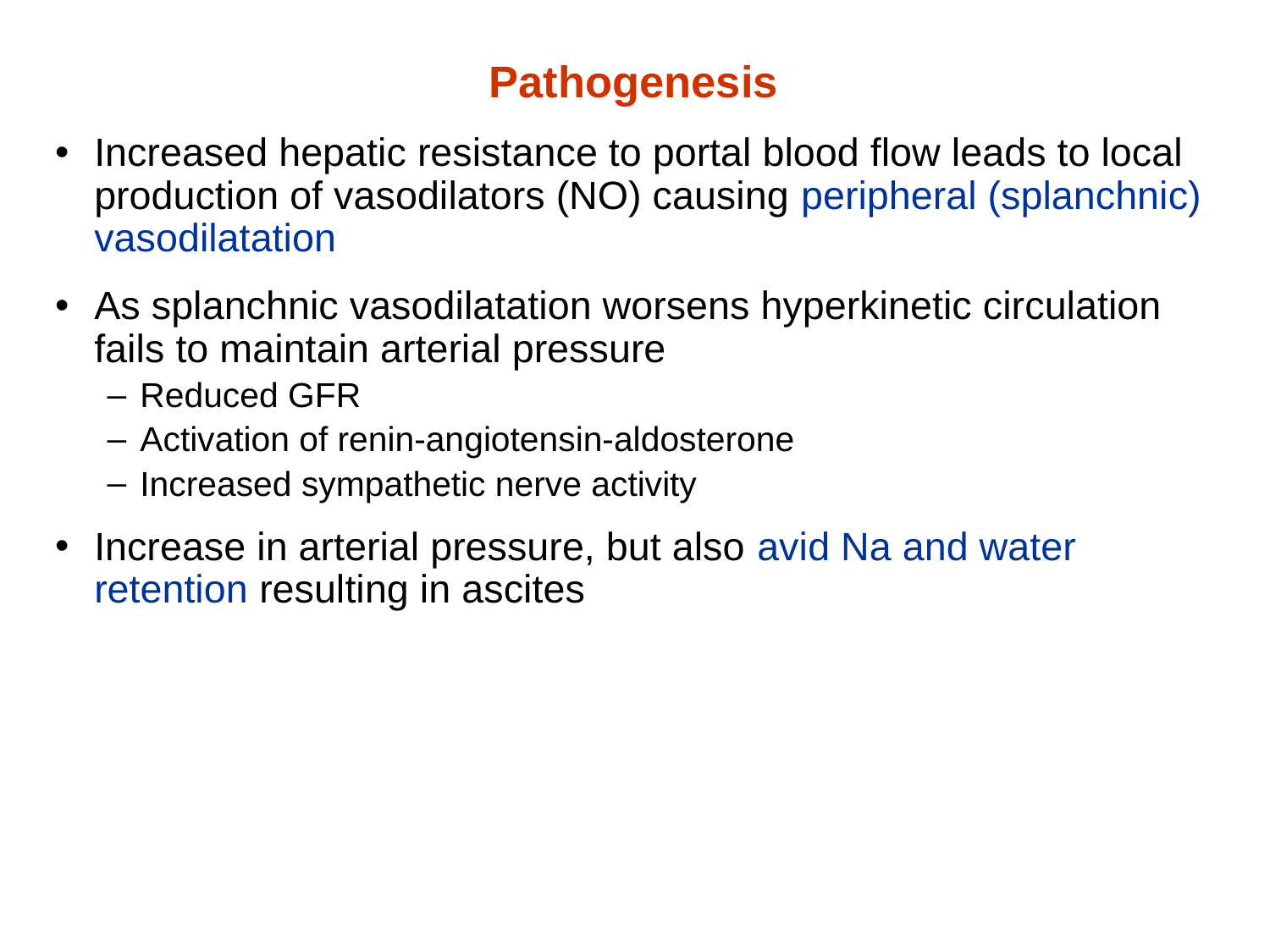

Pathogenesis

Increased hepatic resistance to portal blood flow leads to local production of vasodilators (NO) causing peripheral (splanchnic) vasodilatation

As splanchnic vasodilatation worsens hyperkinetic circulation fails to maintain arterial pressure
Reduced GFR
Activation of renin-angiotensin-aldosterone
Increased sympathetic nerve activity

Increase in arterial pressure, but also avid Na and water retention resulting in ascites